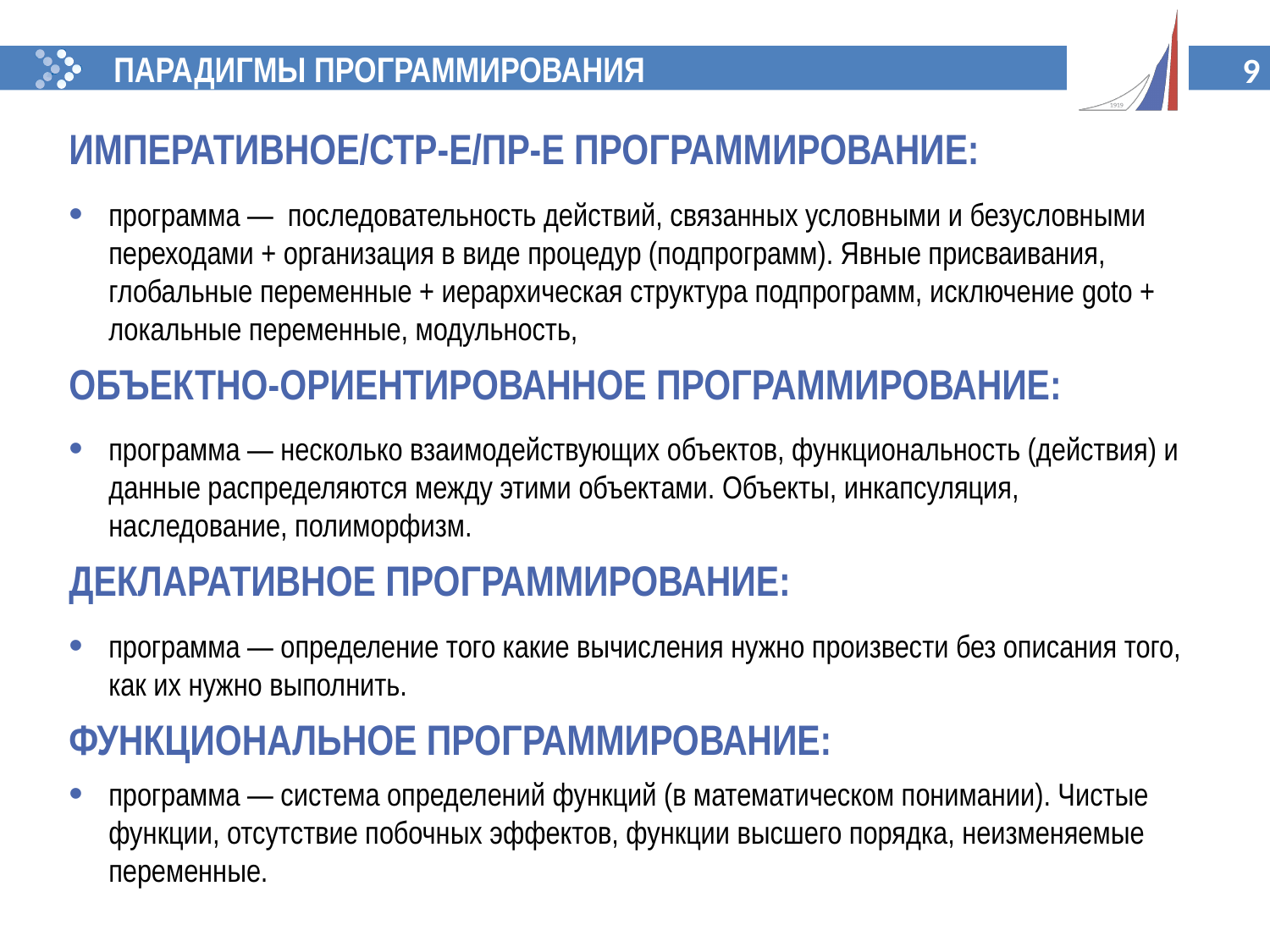

ПАРАДИГМЫ ПРОГРАММИРОВАНИЯ
ИМПЕРАТИВНОЕ/СТР-Е/ПР-Е ПРОГРАММИРОВАНИЕ:
программа —  последовательность действий, связанных условными и безусловными переходами + организация в виде процедур (подпрограмм). Явные присваивания, глобальные переменные + иерархическая структура подпрограмм, исключение goto + локальные переменные, модульность,
ОБЪЕКТНО-ОРИЕНТИРОВАННОЕ ПРОГРАММИРОВАНИЕ:
программа — несколько взаимодействующих объектов, функциональность (действия) и данные распределяются между этими объектами. Объекты, инкапсуляция, наследование, полиморфизм.
ДЕКЛАРАТИВНОЕ ПРОГРАММИРОВАНИЕ:
программа — определение того какие вычисления нужно произвести без описания того, как их нужно выполнить.
ФУНКЦИОНАЛЬНОЕ ПРОГРАММИРОВАНИЕ:
программа — система определений функций (в математическом понимании). Чистые функции, отсутствие побочных эффектов, функции высшего порядка, неизменяемые переменные.